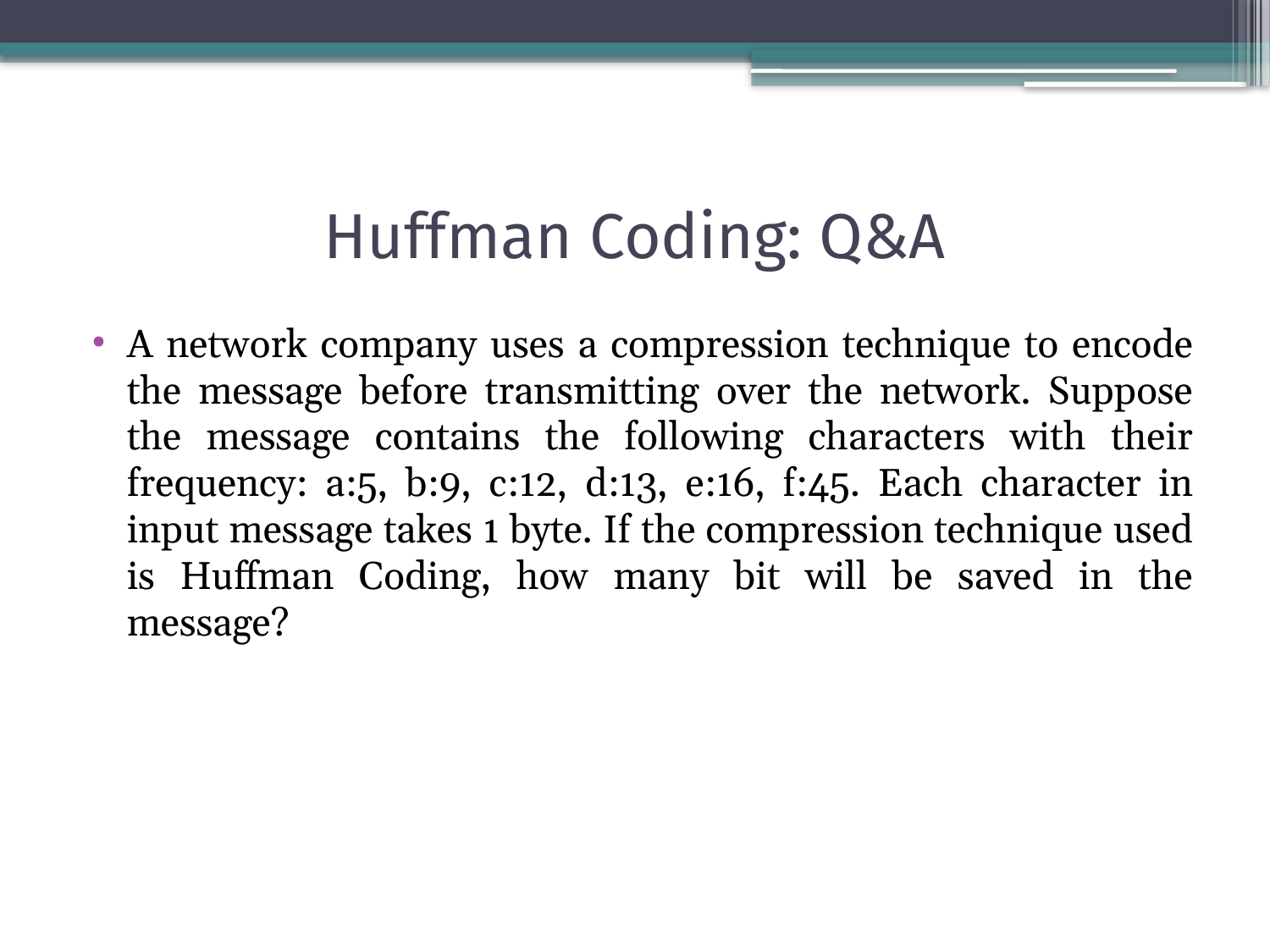

# Huffman Coding: Q&A
A network company uses a compression technique to encode the message before transmitting over the network. Suppose the message contains the following characters with their frequency: a:5, b:9, c:12, d:13, e:16, f:45. Each character in input message takes 1 byte. If the compression technique used is Huffman Coding, how many bit will be saved in the message?